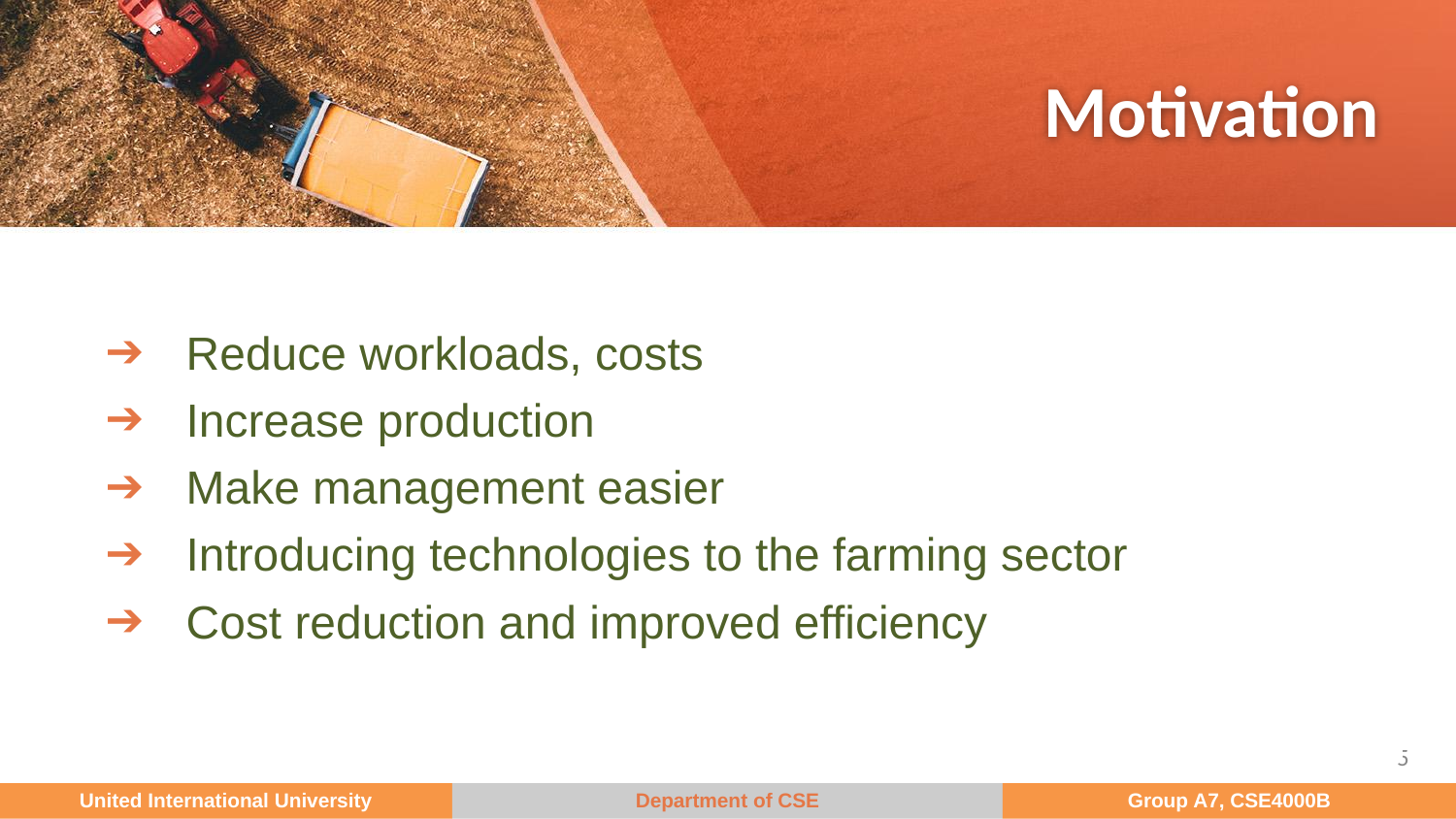

# Motivation
Reduce workloads, costs
Increase production
Make management easier
Introducing technologies to the farming sector
Cost reduction and improved efficiency
5